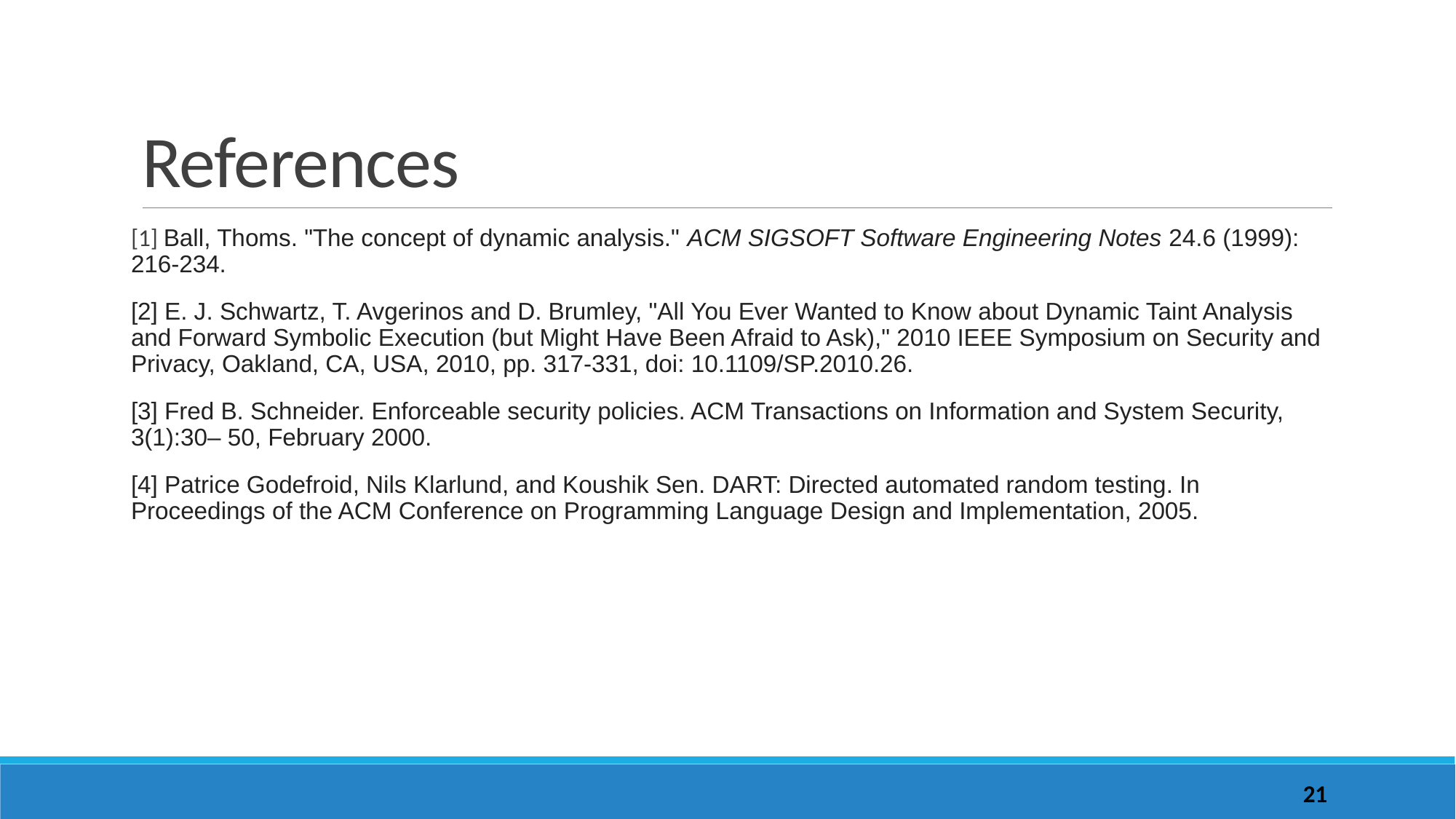

# References
[1] Ball, Thoms. "The concept of dynamic analysis." ACM SIGSOFT Software Engineering Notes 24.6 (1999): 216-234.
[2] E. J. Schwartz, T. Avgerinos and D. Brumley, "All You Ever Wanted to Know about Dynamic Taint Analysis and Forward Symbolic Execution (but Might Have Been Afraid to Ask)," 2010 IEEE Symposium on Security and Privacy, Oakland, CA, USA, 2010, pp. 317-331, doi: 10.1109/SP.2010.26.
[3] Fred B. Schneider. Enforceable security policies. ACM Transactions on Information and System Security, 3(1):30– 50, February 2000.
[4] Patrice Godefroid, Nils Klarlund, and Koushik Sen. DART: Directed automated random testing. In Proceedings of the ACM Conference on Programming Language Design and Implementation, 2005.
21